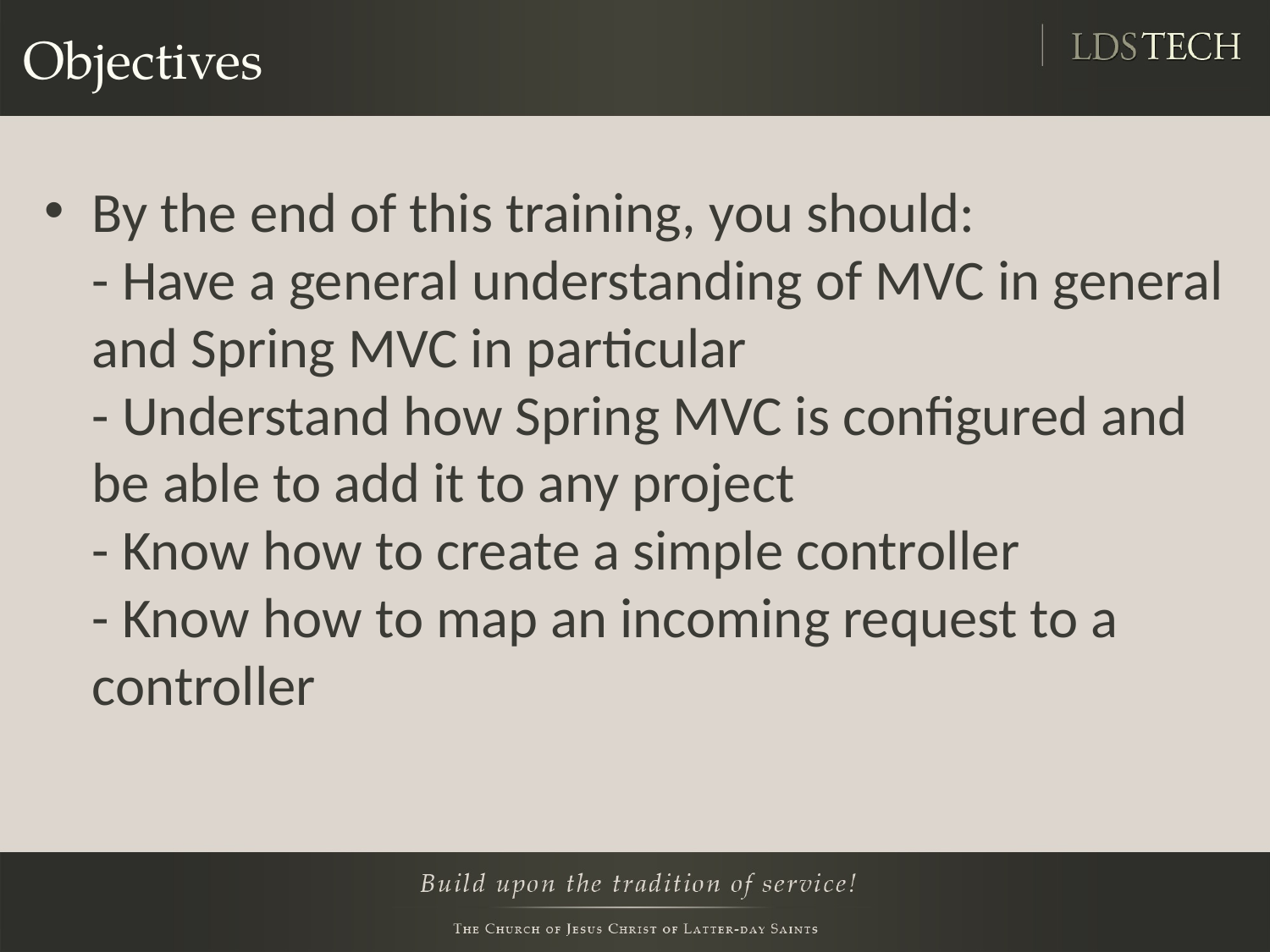

# Objectives
By the end of this training, you should:
- Have a general understanding of MVC in general and Spring MVC in particular
- Understand how Spring MVC is configured and be able to add it to any project
- Know how to create a simple controller
- Know how to map an incoming request to a controller